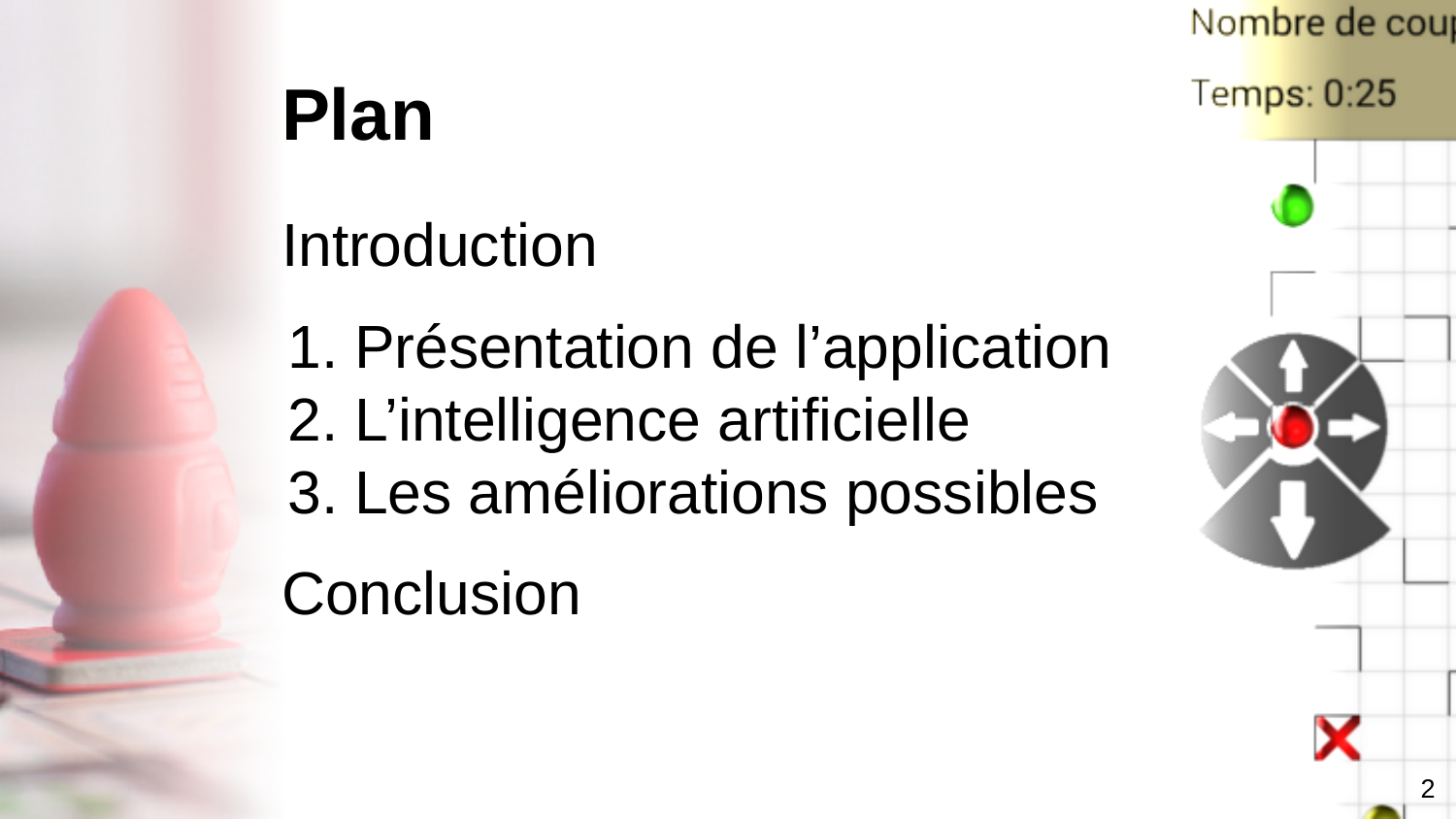

# Plan
Introduction

Présentation de l’application
L’intelligence artificielle
Les améliorations possibles

Conclusion
2